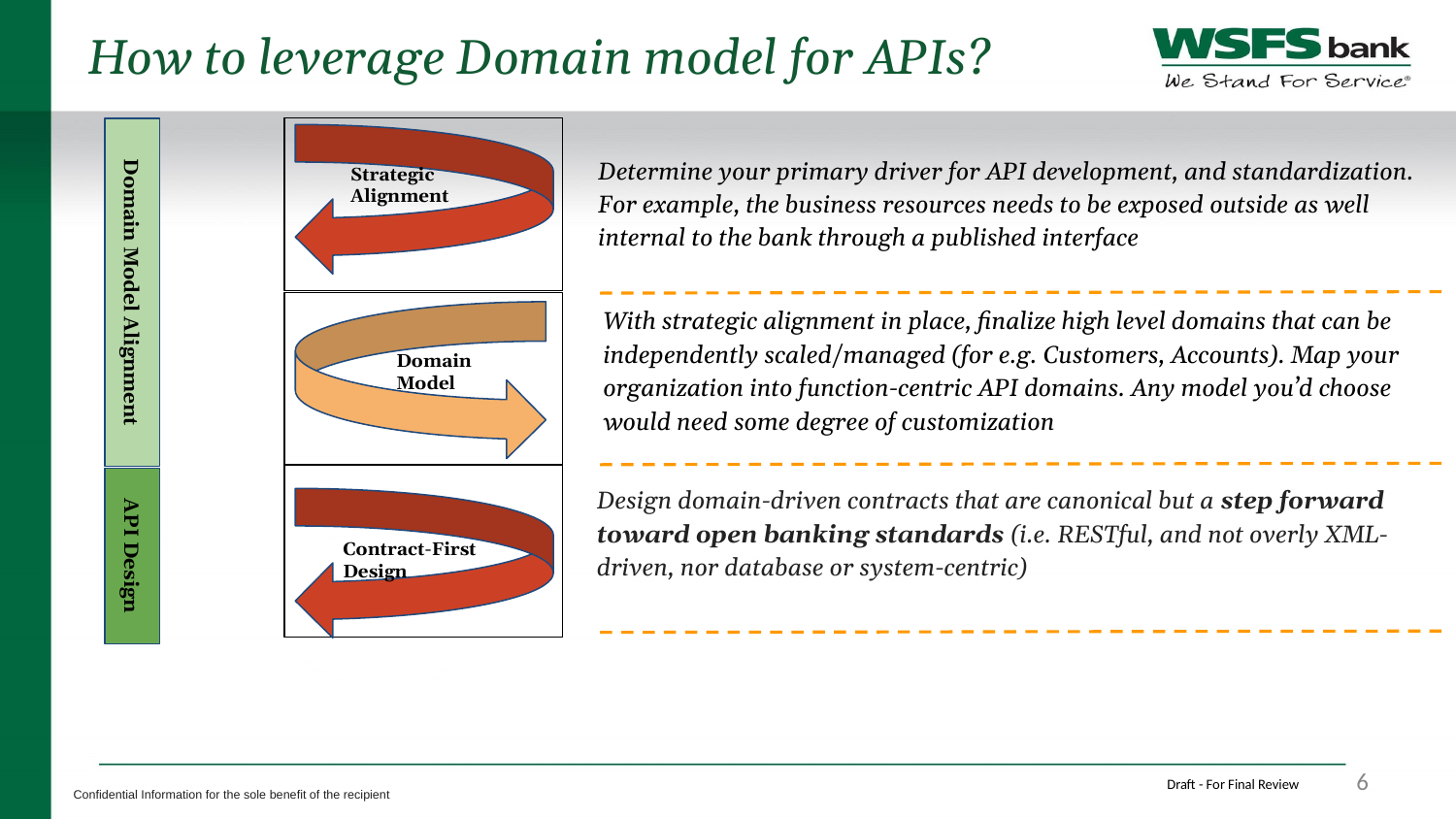

# How to leverage Domain model for APIs?

Determine your primary driver for API development, and standardization. For example, the business resources needs to be exposed outside as well internal to the bank through a published interface

Strategic Alignment
Domain Model Alignment
With strategic alignment in place, finalize high level domains that can be independently scaled/managed (for e.g. Customers, Accounts). Map your organization into function-centric API domains. Any model you’d choose would need some degree of customization

Domain Model

Design domain-driven contracts that are canonical but a step forward toward open banking standards (i.e. RESTful, and not overly XML-driven, nor database or system-centric)

Contract-First Design
API Design

6
Draft - For Final Review
Confidential Information for the sole benefit of the recipient